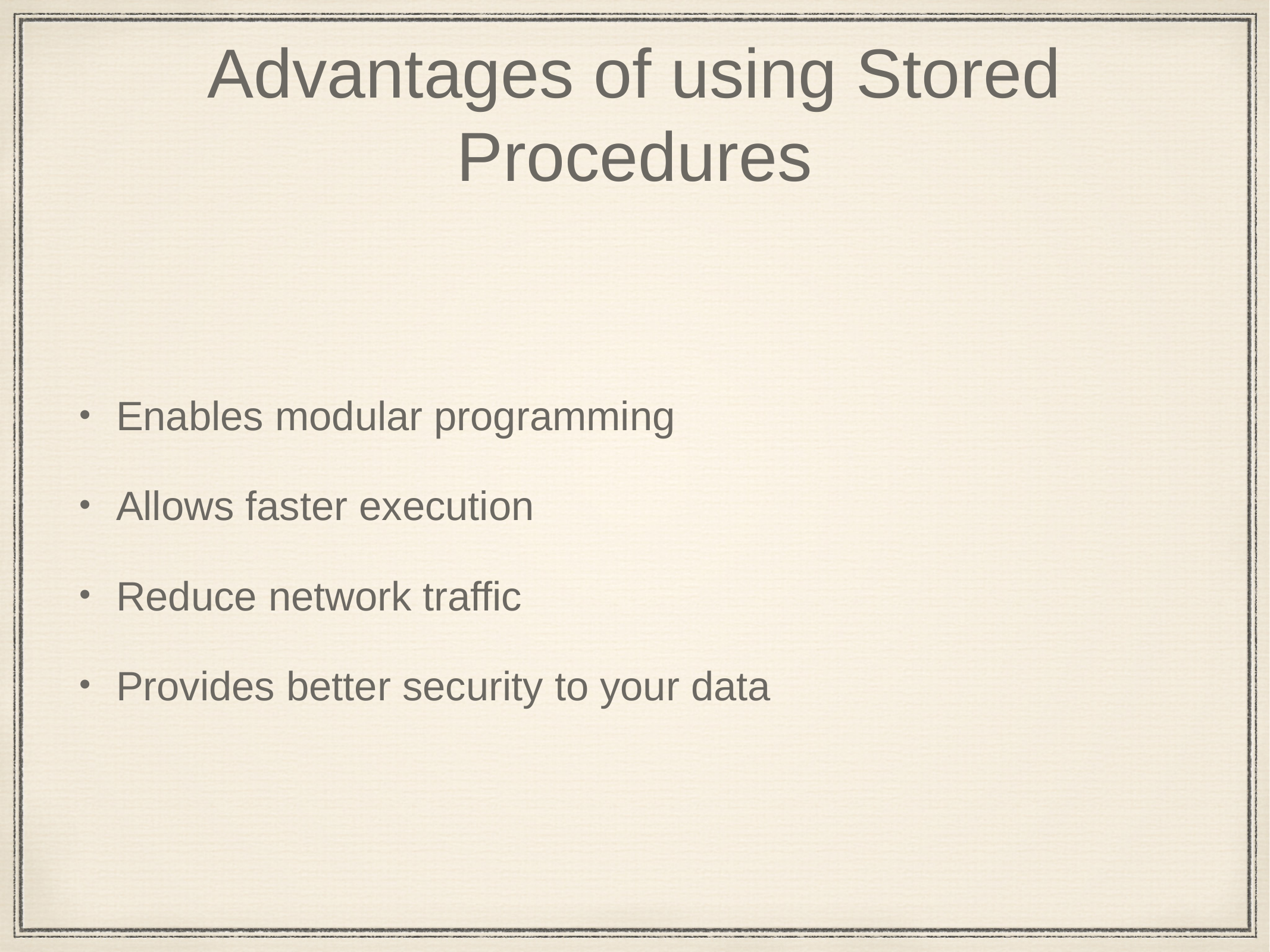

# Advantages of using Stored Procedures
Enables modular programming
Allows faster execution
Reduce network traffic
Provides better security to your data
21